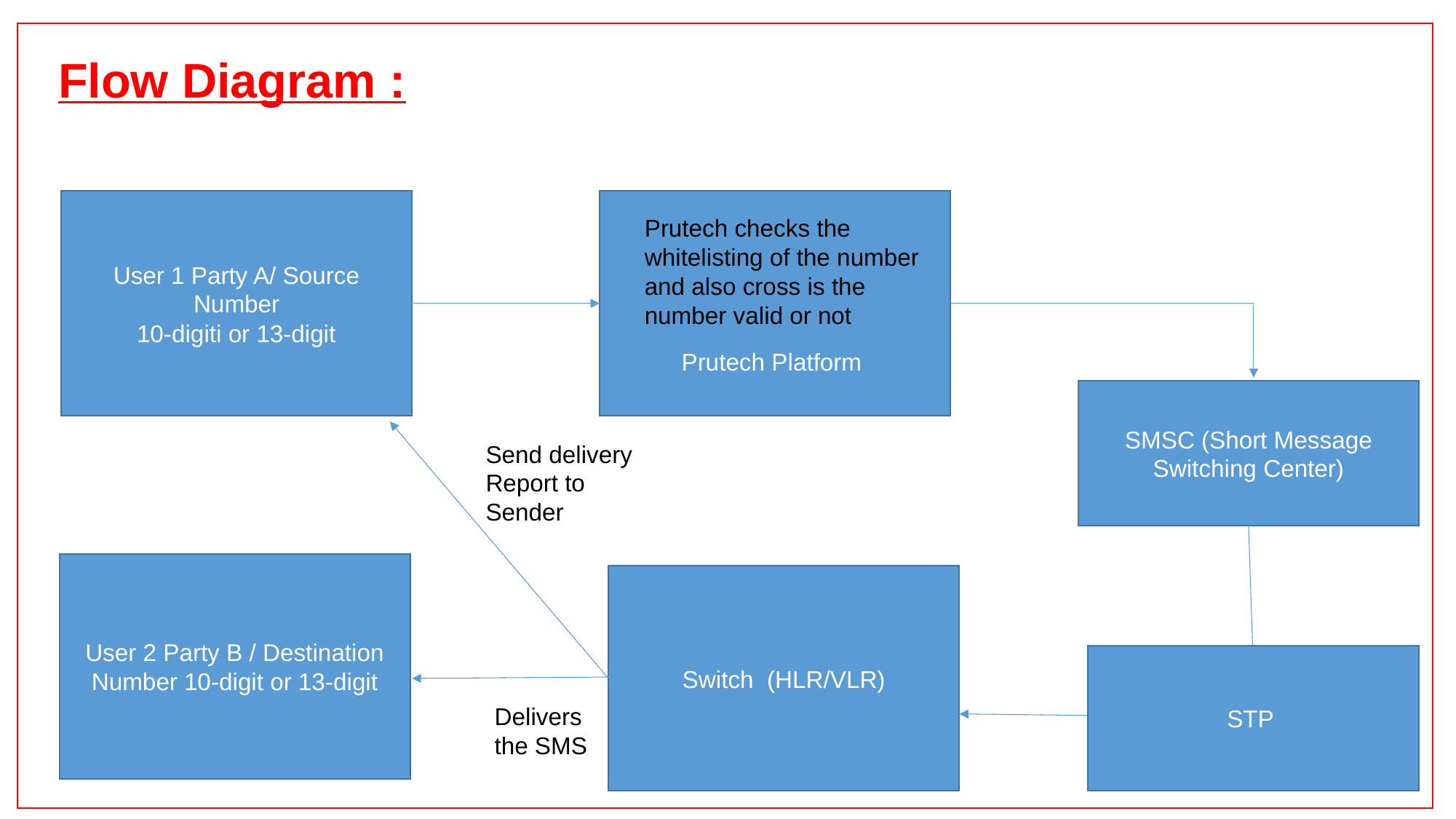

Flow Diagram :
User 1 Party A/ Source Number
10-digiti or 13-digit

Prutech Platform

Prutech checks the whitelisting of the number and also cross is the number valid or not
SMSC (Short Message Switching Center)
Send delivery Report to Sender
User 2 Party B / Destination Number 10-digit or 13-digit
Switch  (HLR/VLR)
STP
Delivers the SMS